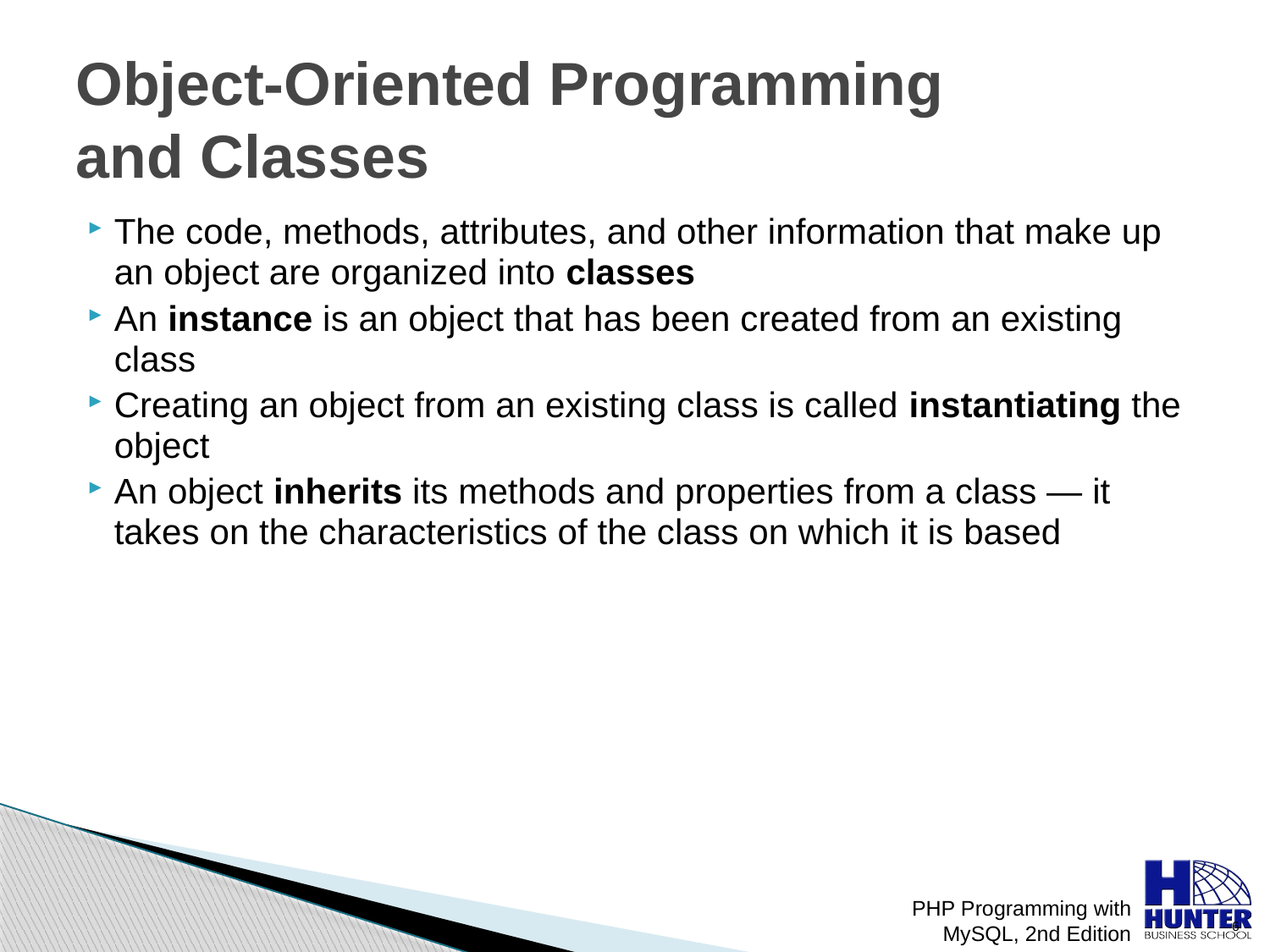

# Object-Oriented Programming and Classes
The code, methods, attributes, and other information that make up an object are organized into classes
An instance is an object that has been created from an existing class
Creating an object from an existing class is called instantiating the object
An object inherits its methods and properties from a class — it takes on the characteristics of the class on which it is based
PHP Programming with MySQL, 2nd Edition
 6